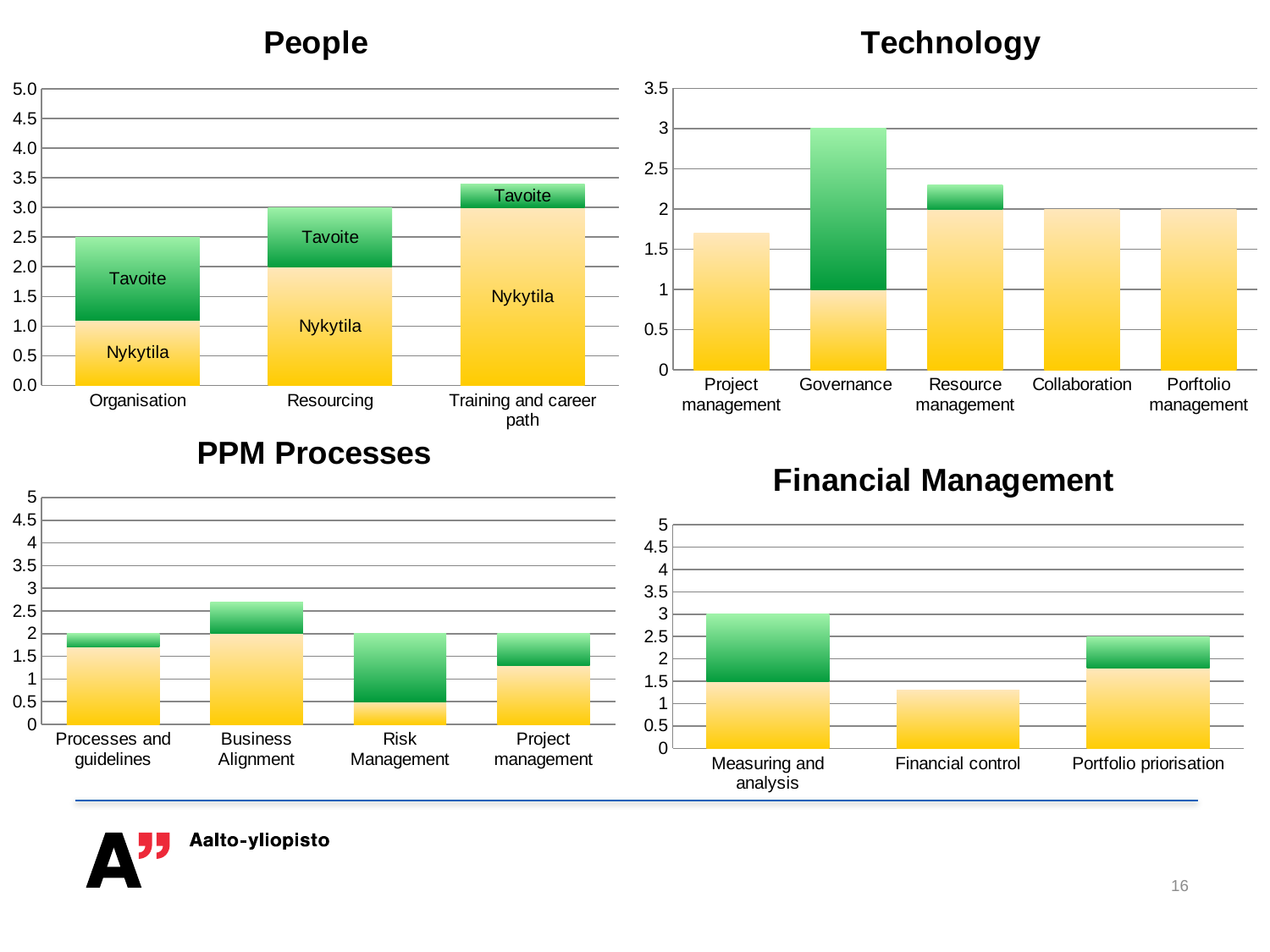

### Chart: People

| Category | Nykytila | Tavoite |
|---|---|---|
| Organisation | 1.1 | 1.4 |
| Resourcing | 2.0 | 1.0 |
| Training and career path | 3.0 | 0.4 |

### Chart: Technology

| Category | Nykytila  | Tavoitetila |
|---|---|---|
| Project management | 1.7 | 0.0 |
| Governance  | 1.0 | 2.0 |
| Resource management | 2.0 | 0.3 |
| Collaboration | 2.0 | 0.0 |
| Porftolio management | 2.0 | 0.0 |

### Chart: PPM Processes

| Category | Nykytila | Tavoite |
|---|---|---|
| Processes and guidelines | 1.7 | 0.3 |
| Business Alignment | 2.0 | 0.7 |
| Risk Management | 0.5 | 1.5 |
| Project management | 1.3 | 0.7 |

### Chart: Financial Management

| Category | Nykytila | Tavoite |
|---|---|---|
| Measuring and analysis | 1.5 | 1.5 |
| Financial control | 1.3 | 0.0 |
| Portfolio priorisation | 1.8 | 0.7 |
16